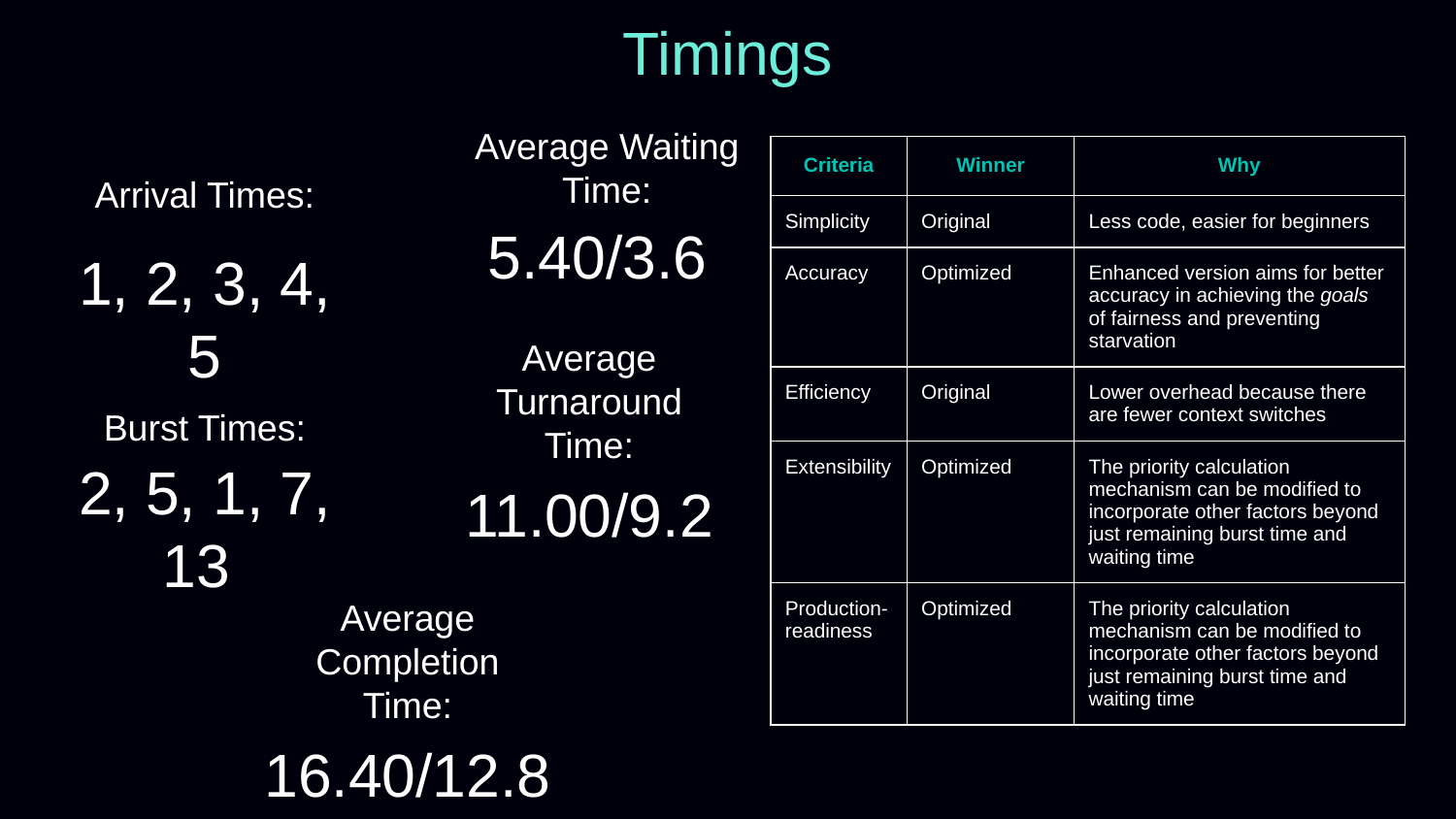

# Timings
Average Waiting Time:
| Criteria | Winner | Why |
| --- | --- | --- |
| Simplicity | Original | Less code, easier for beginners |
| Accuracy | Optimized | Enhanced version aims for better accuracy in achieving the goals of fairness and preventing starvation |
| Efficiency | Original | Lower overhead because there are fewer context switches |
| Extensibility | Optimized | The priority calculation mechanism can be modified to incorporate other factors beyond just remaining burst time and waiting time |
| Production-readiness | Optimized | The priority calculation mechanism can be modified to incorporate other factors beyond just remaining burst time and waiting time |
Arrival Times:
5.40/3.6
1, 2, 3, 4, 5
Average Turnaround Time:
Burst Times:
2, 5, 1, 7, 13
11.00/9.2
Average Completion Time:
16.40/12.8